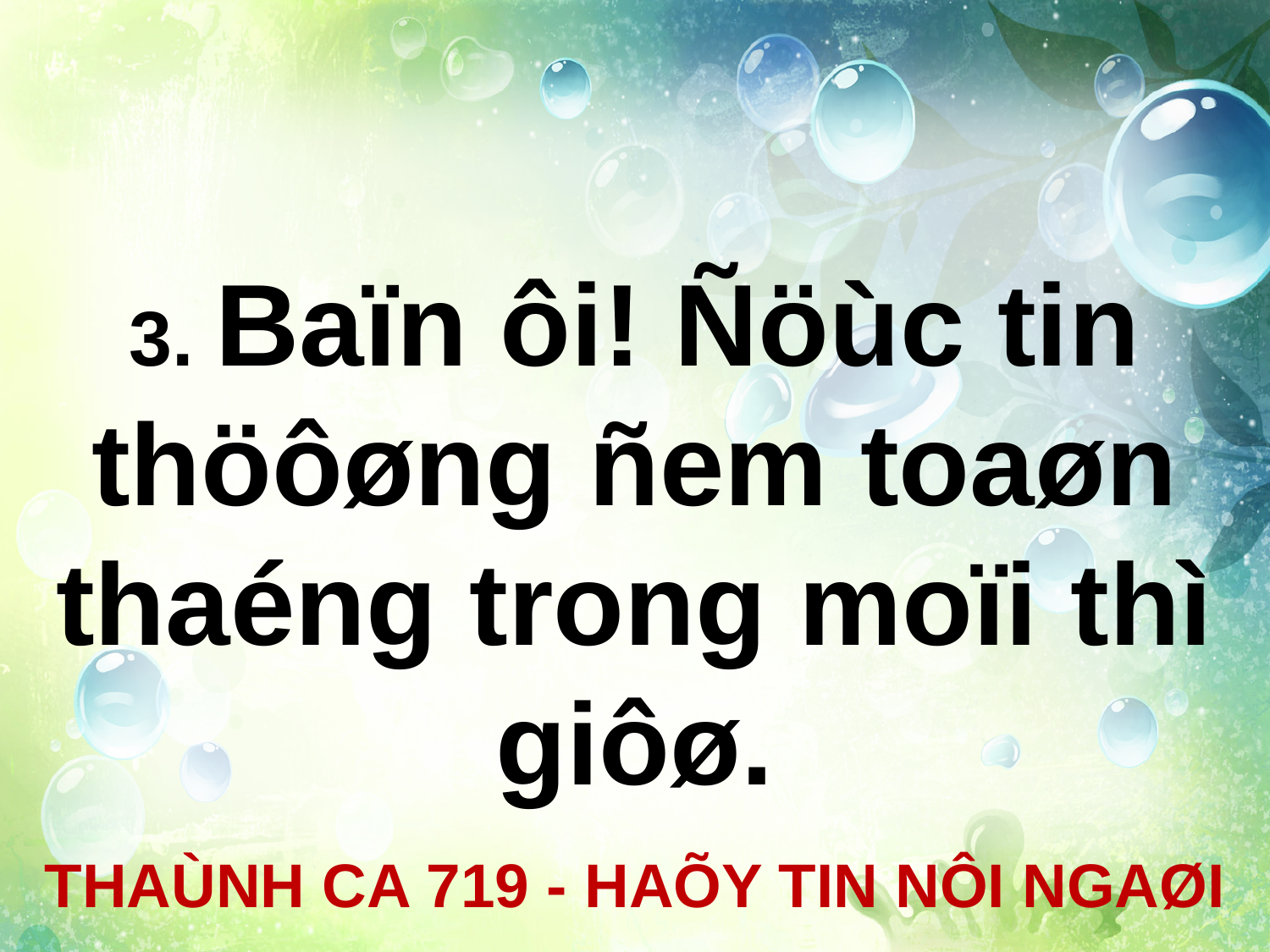

3. Baïn ôi! Ñöùc tin thöôøng ñem toaøn thaéng trong moïi thì giôø.
THAÙNH CA 719 - HAÕY TIN NÔI NGAØI